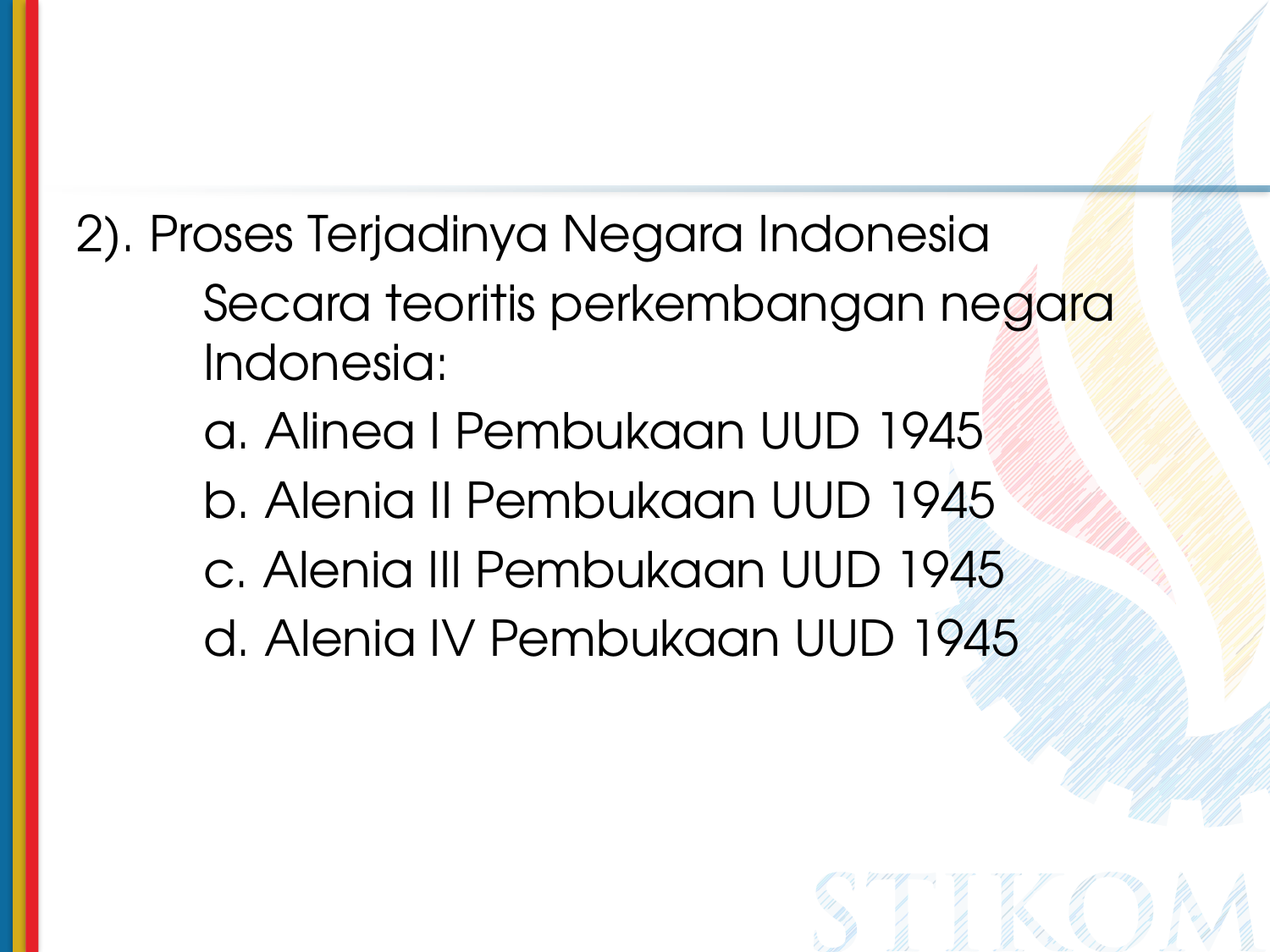

2). Proses Terjadinya Negara Indonesia
	Secara teoritis perkembangan negara 	Indonesia:
	a. Alinea I Pembukaan UUD 1945
	b. Alenia II Pembukaan UUD 1945
	c. Alenia III Pembukaan UUD 1945
	d. Alenia IV Pembukaan UUD 1945